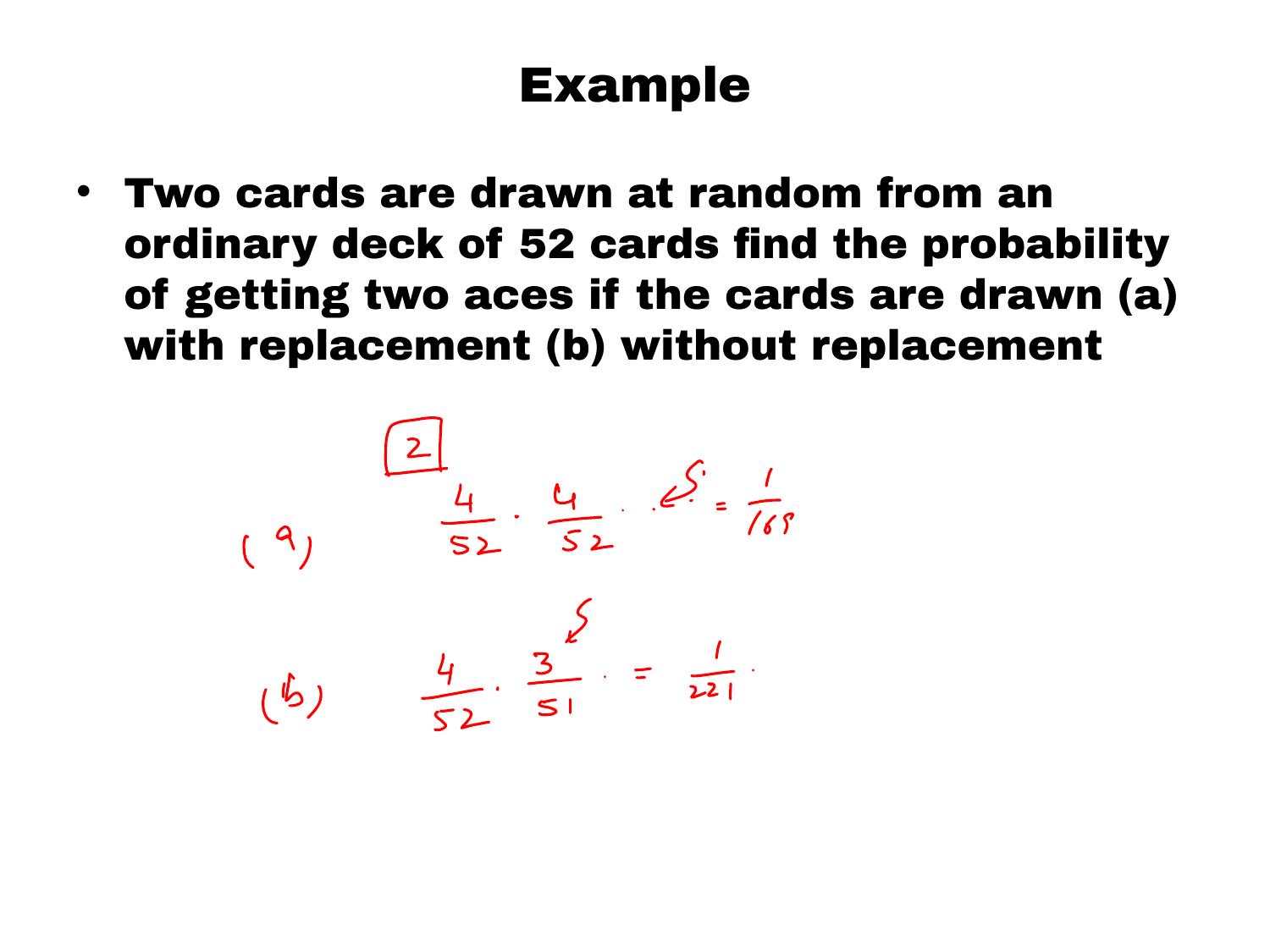

# Example
Two cards are drawn at random from an ordinary deck of 52 cards find the probability of getting two aces if the cards are drawn (a) with replacement (b) without replacement